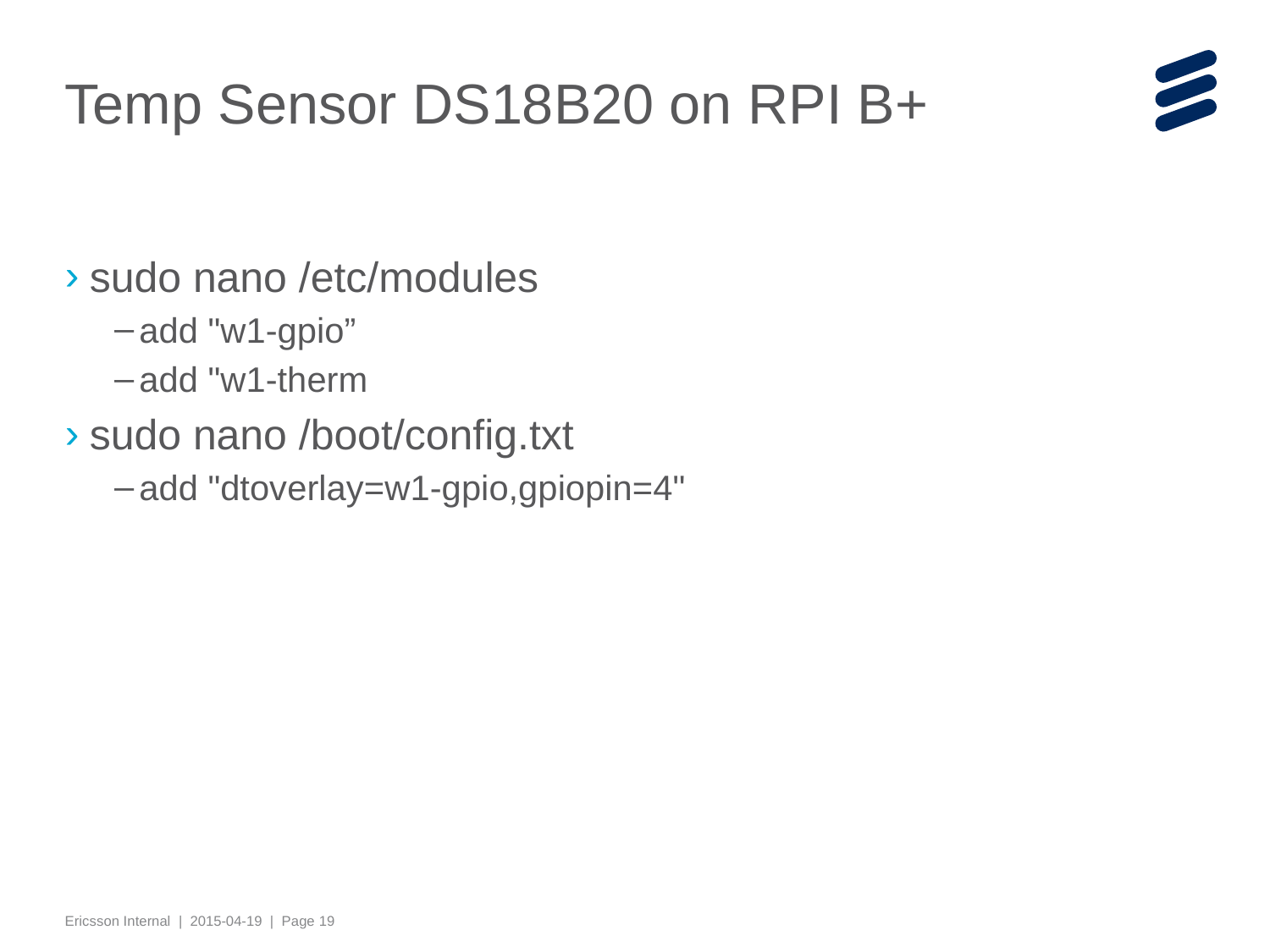

# Temp Sensor DS18B20 on RPI B+
sudo nano /etc/modules
add "w1-gpio”
add "w1-therm
sudo nano /boot/config.txt
add "dtoverlay=w1-gpio,gpiopin=4"